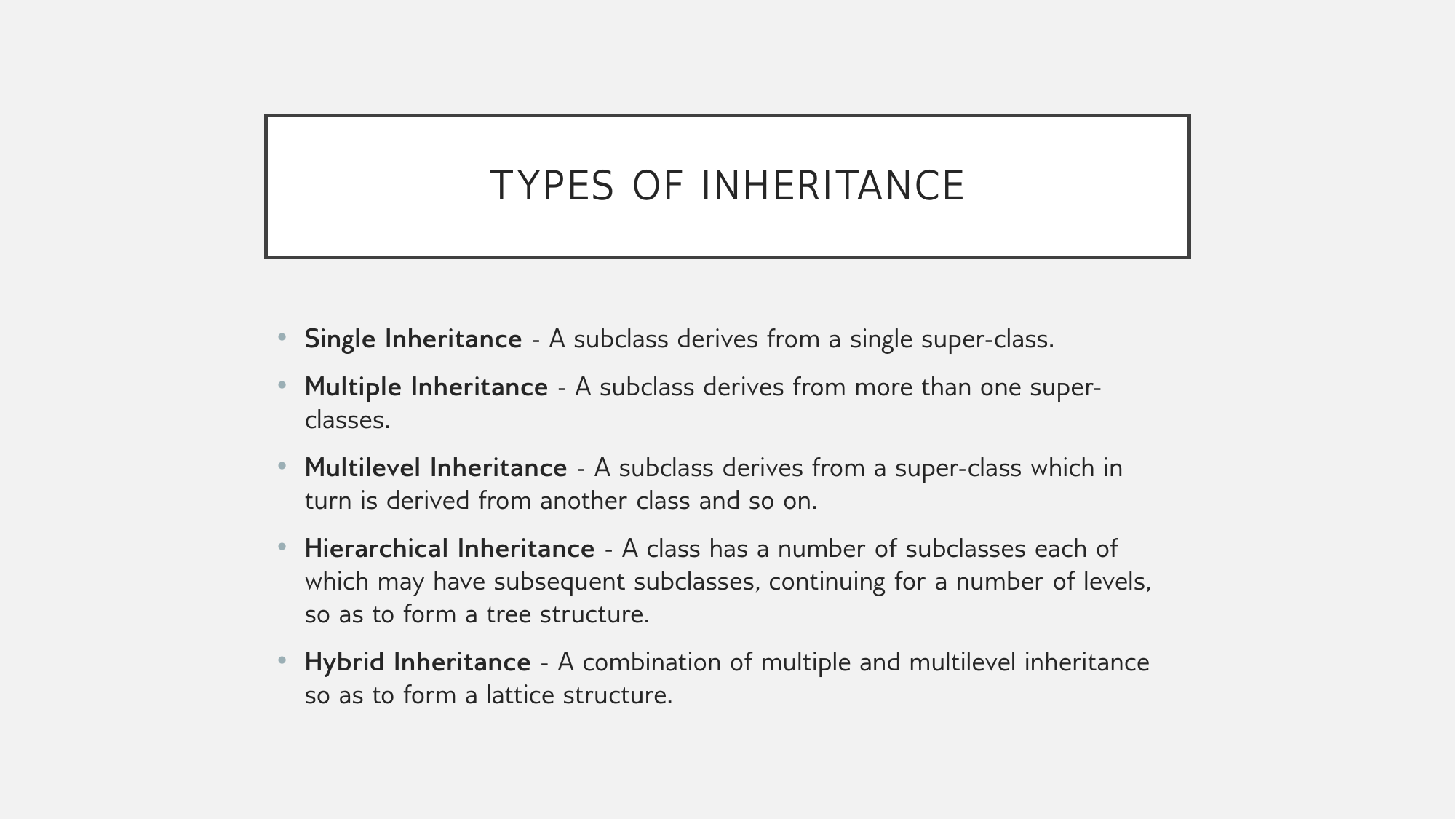

# Types of inheritance
Single Inheritance − A subclass derives from a single super-class.
Multiple Inheritance − A subclass derives from more than one super-classes.
Multilevel Inheritance − A subclass derives from a super-class which in turn is derived from another class and so on.
Hierarchical Inheritance − A class has a number of subclasses each of which may have subsequent subclasses, continuing for a number of levels, so as to form a tree structure.
Hybrid Inheritance − A combination of multiple and multilevel inheritance so as to form a lattice structure.